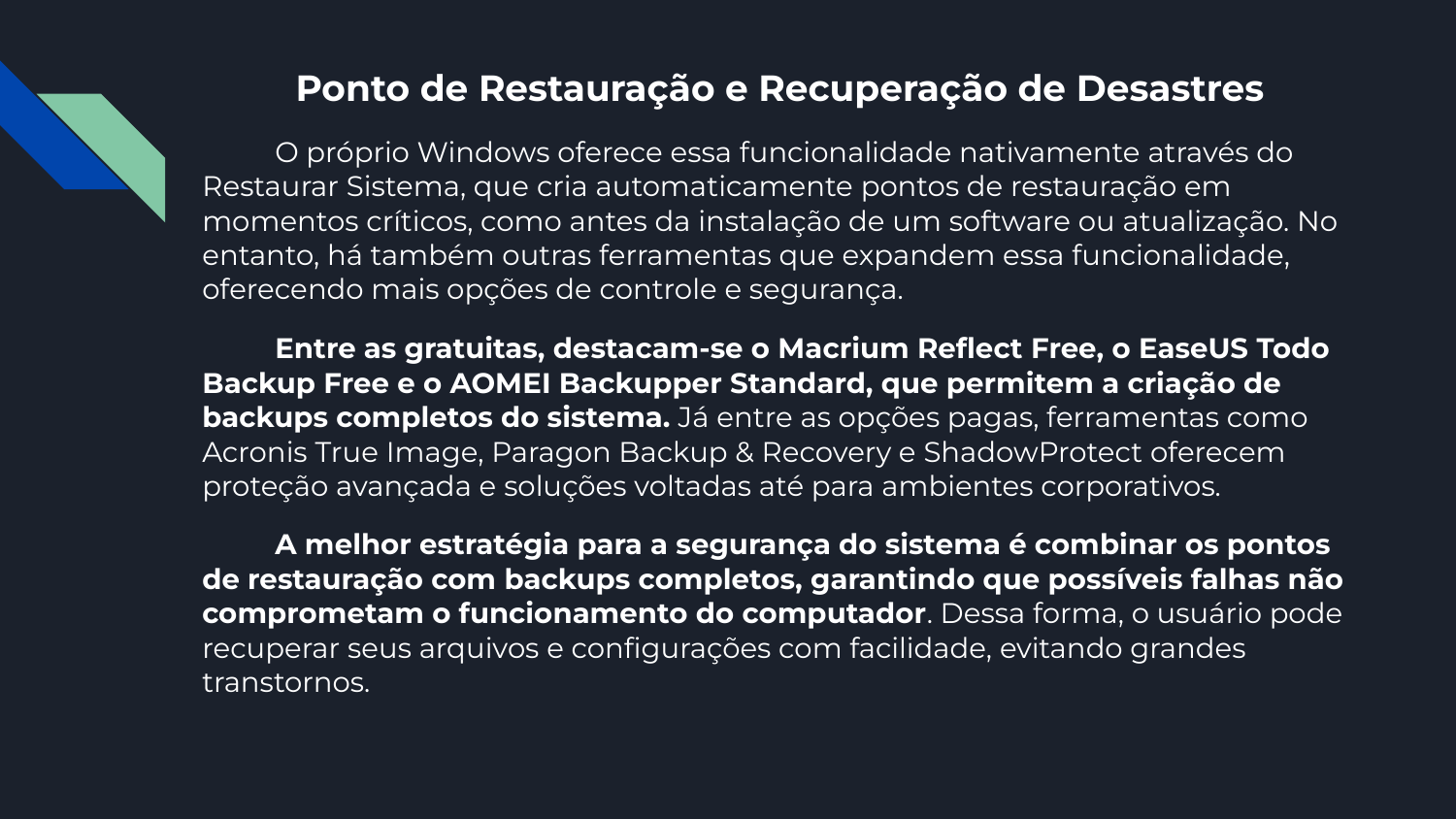

Ponto de Restauração e Recuperação de Desastres
O próprio Windows oferece essa funcionalidade nativamente através do Restaurar Sistema, que cria automaticamente pontos de restauração em momentos críticos, como antes da instalação de um software ou atualização. No entanto, há também outras ferramentas que expandem essa funcionalidade, oferecendo mais opções de controle e segurança.
Entre as gratuitas, destacam-se o Macrium Reflect Free, o EaseUS Todo Backup Free e o AOMEI Backupper Standard, que permitem a criação de backups completos do sistema. Já entre as opções pagas, ferramentas como Acronis True Image, Paragon Backup & Recovery e ShadowProtect oferecem proteção avançada e soluções voltadas até para ambientes corporativos.
A melhor estratégia para a segurança do sistema é combinar os pontos de restauração com backups completos, garantindo que possíveis falhas não comprometam o funcionamento do computador. Dessa forma, o usuário pode recuperar seus arquivos e configurações com facilidade, evitando grandes transtornos.